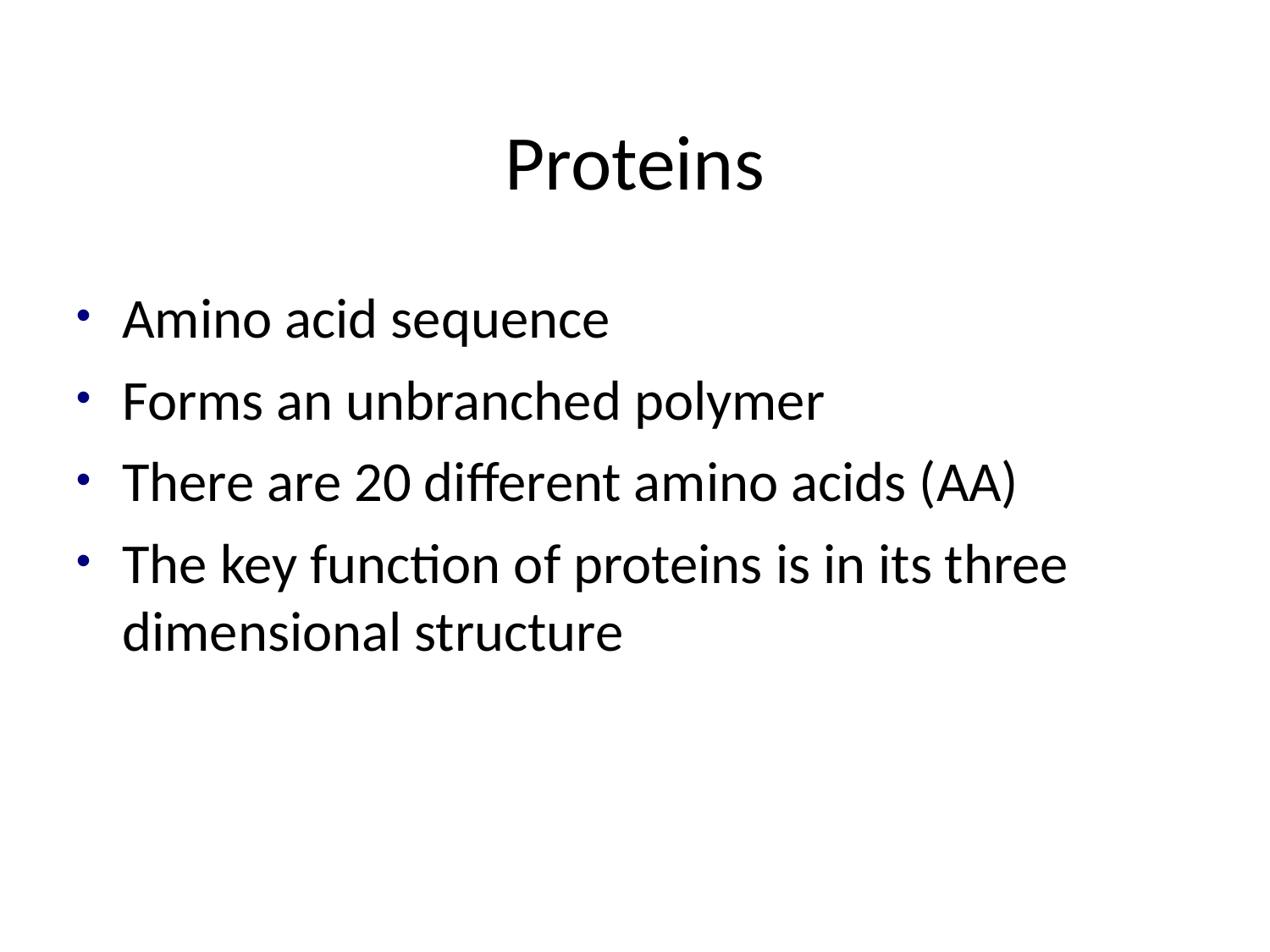

Proteins
Amino acid sequence
Forms an unbranched polymer
There are 20 different amino acids (AA)
The key function of proteins is in its three dimensional structure